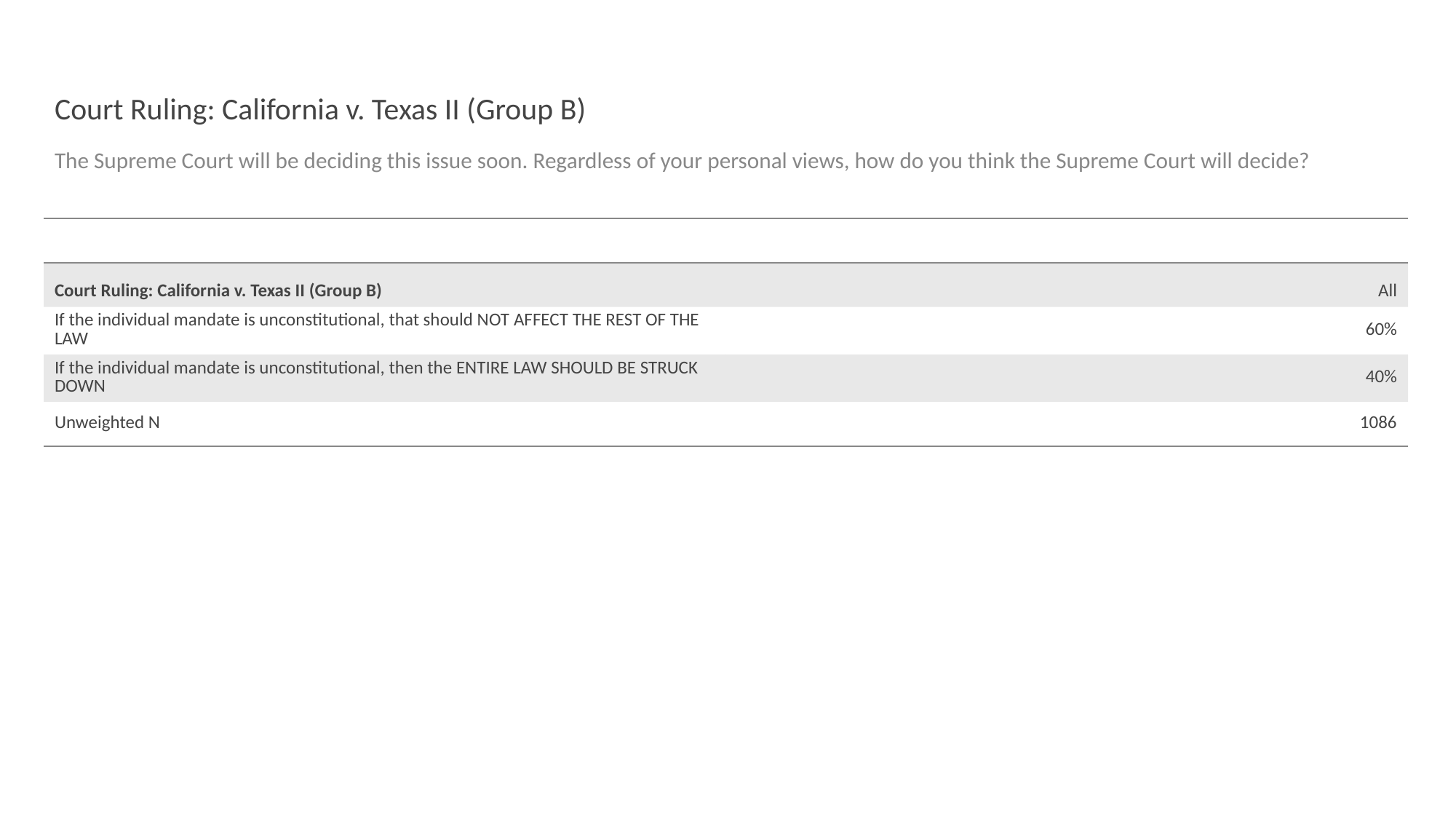

# Court Ruling: California v. Texas II (Group B)
The Supreme Court will be deciding this issue soon. Regardless of your personal views, how do you think the Supreme Court will decide?
|  |  |
| --- | --- |
| Court Ruling: California v. Texas II (Group B) | All |
| If the individual mandate is unconstitutional, that should NOT AFFECT THE REST OF THE LAW | 60% |
| If the individual mandate is unconstitutional, then the ENTIRE LAW SHOULD BE STRUCK DOWN | 40% |
| Unweighted N | 1086 |